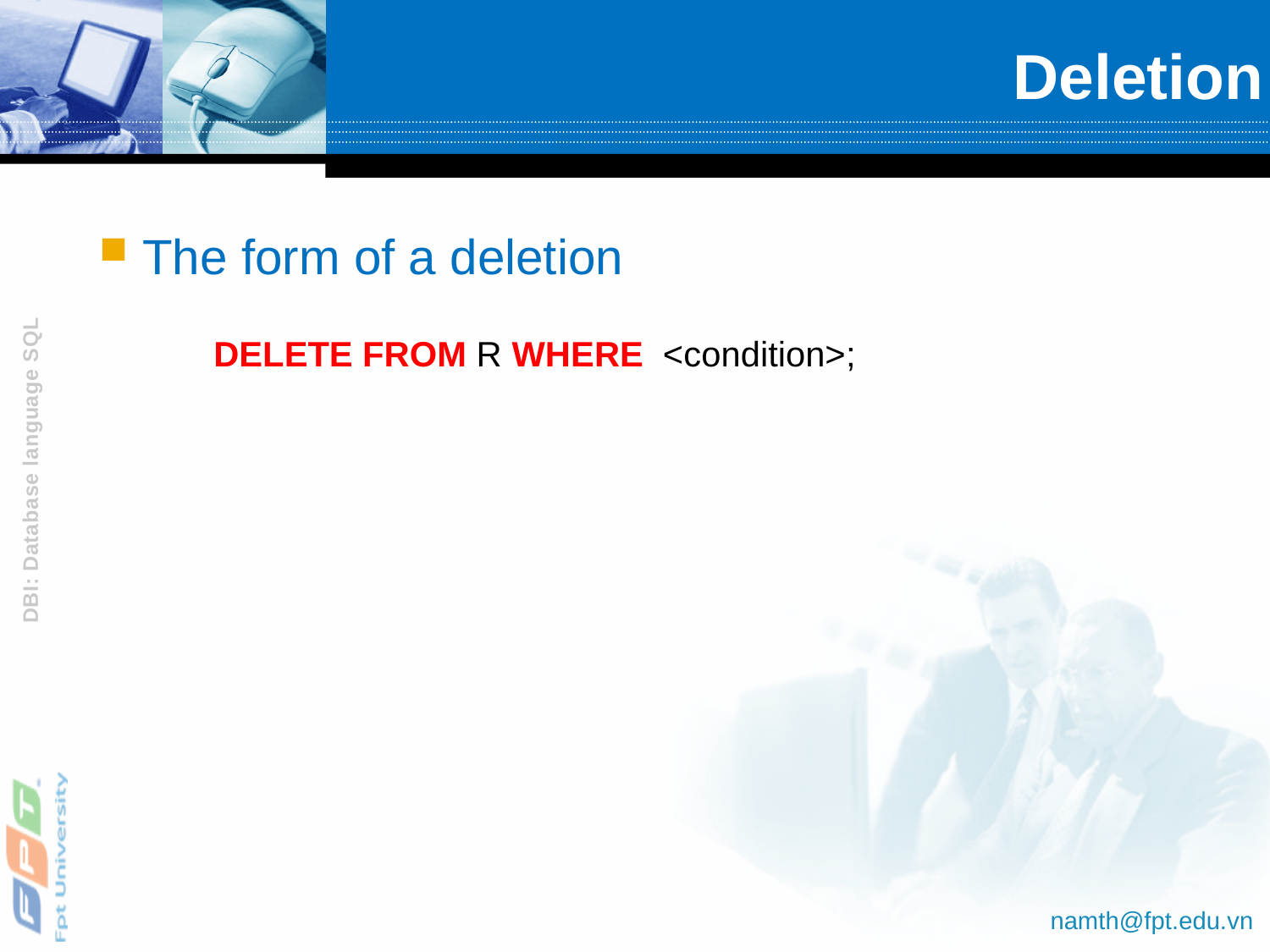

# Deletion
The form of a deletion
DELETE FROM R WHERE  <condition>;